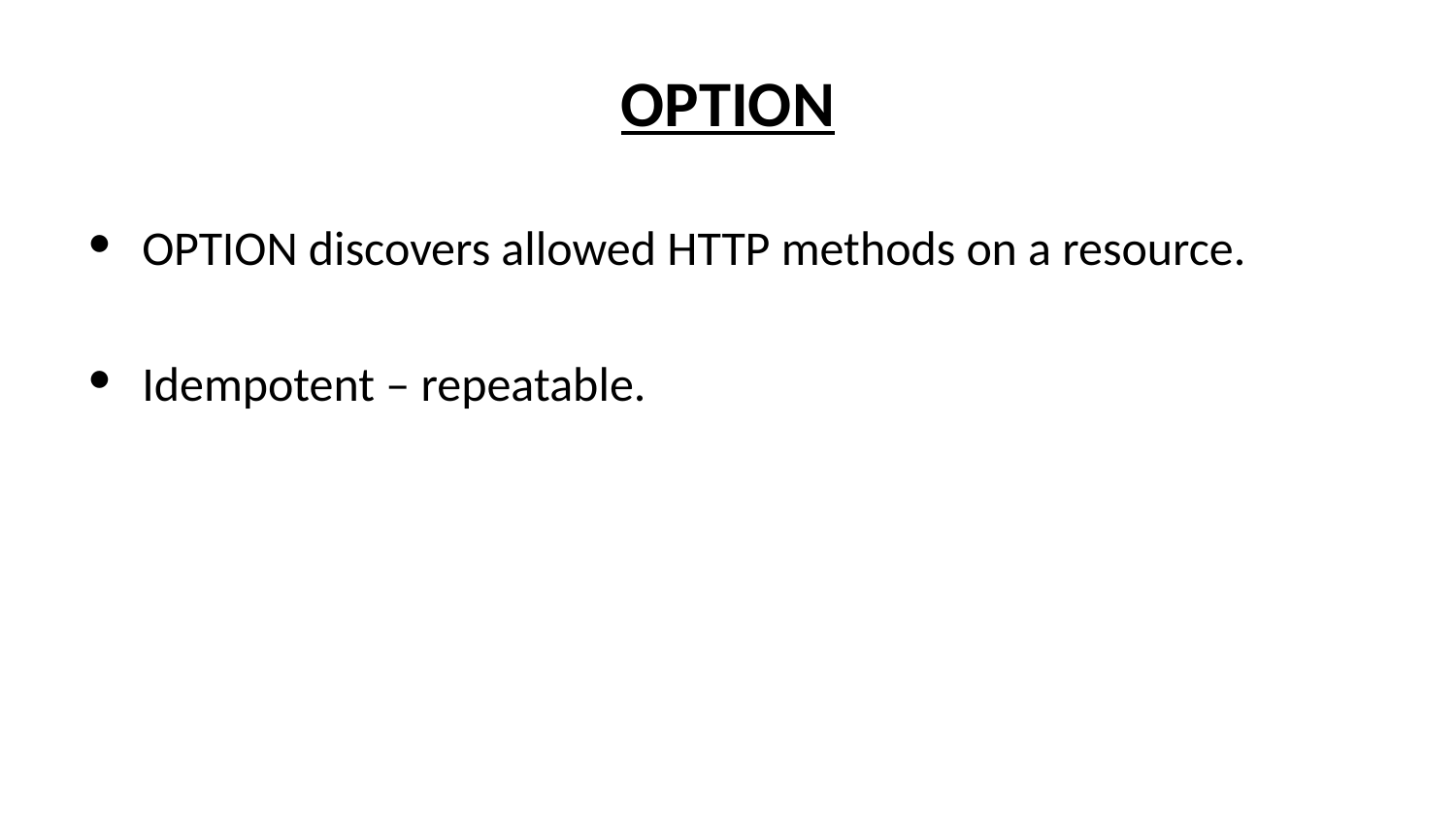

# OPTION
OPTION discovers allowed HTTP methods on a resource.

Idempotent – repeatable.